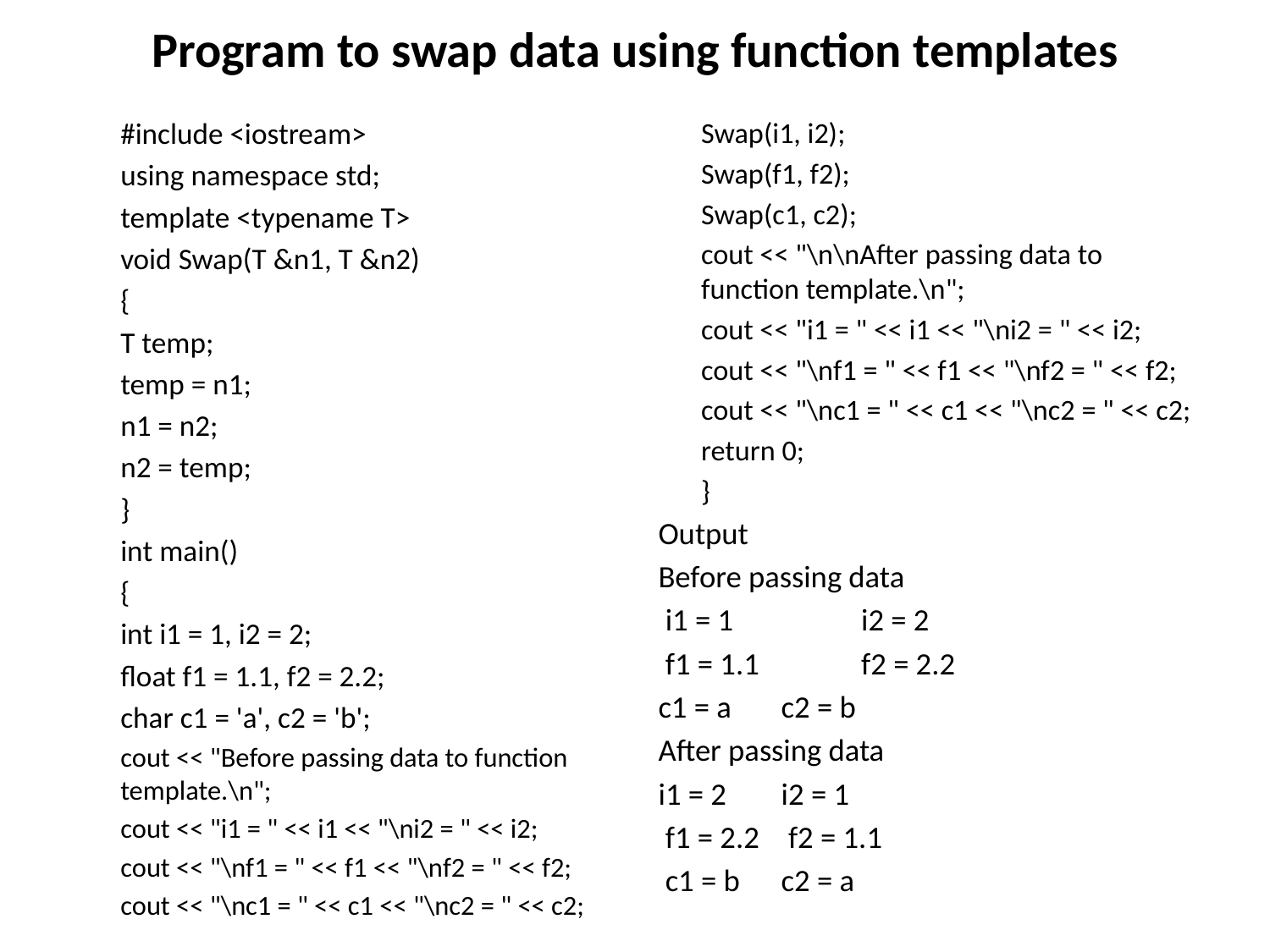

# Program to swap data using function templates
	#include <iostream>
	using namespace std;
	template <typename T>
	void Swap(T &n1, T &n2)
	{
	T temp;
	temp = n1;
	n1 = n2;
	n2 = temp;
	}
	int main()
	{
	int i1 = 1, i2 = 2;
	float f1 = 1.1, f2 = 2.2;
	char c1 = 'a', c2 = 'b';
	cout << "Before passing data to function template.\n";
	cout << "i1 = " << i1 << "\ni2 = " << i2;
	cout << "\nf1 = " << f1 << "\nf2 = " << f2;
	cout << "\nc1 = " << c1 << "\nc2 = " << c2;

	Swap(i1, i2);
	Swap(f1, f2);
	Swap(c1, c2);
	cout << "\n\nAfter passing data to function template.\n";
	cout << "i1 = " << i1 << "\ni2 = " << i2;
	cout << "\nf1 = " << f1 << "\nf2 = " << f2;
	cout << "\nc1 = " << c1 << "\nc2 = " << c2;
	return 0;
	}
Output
Before passing data
 i1 = 1	 	i2 = 2
 f1 = 1.1	 	f2 = 2.2
c1 = a 		c2 = b
After passing data
i1 = 2 		i2 = 1
 f1 = 2.2		 f2 = 1.1
 c1 = b 		c2 = a